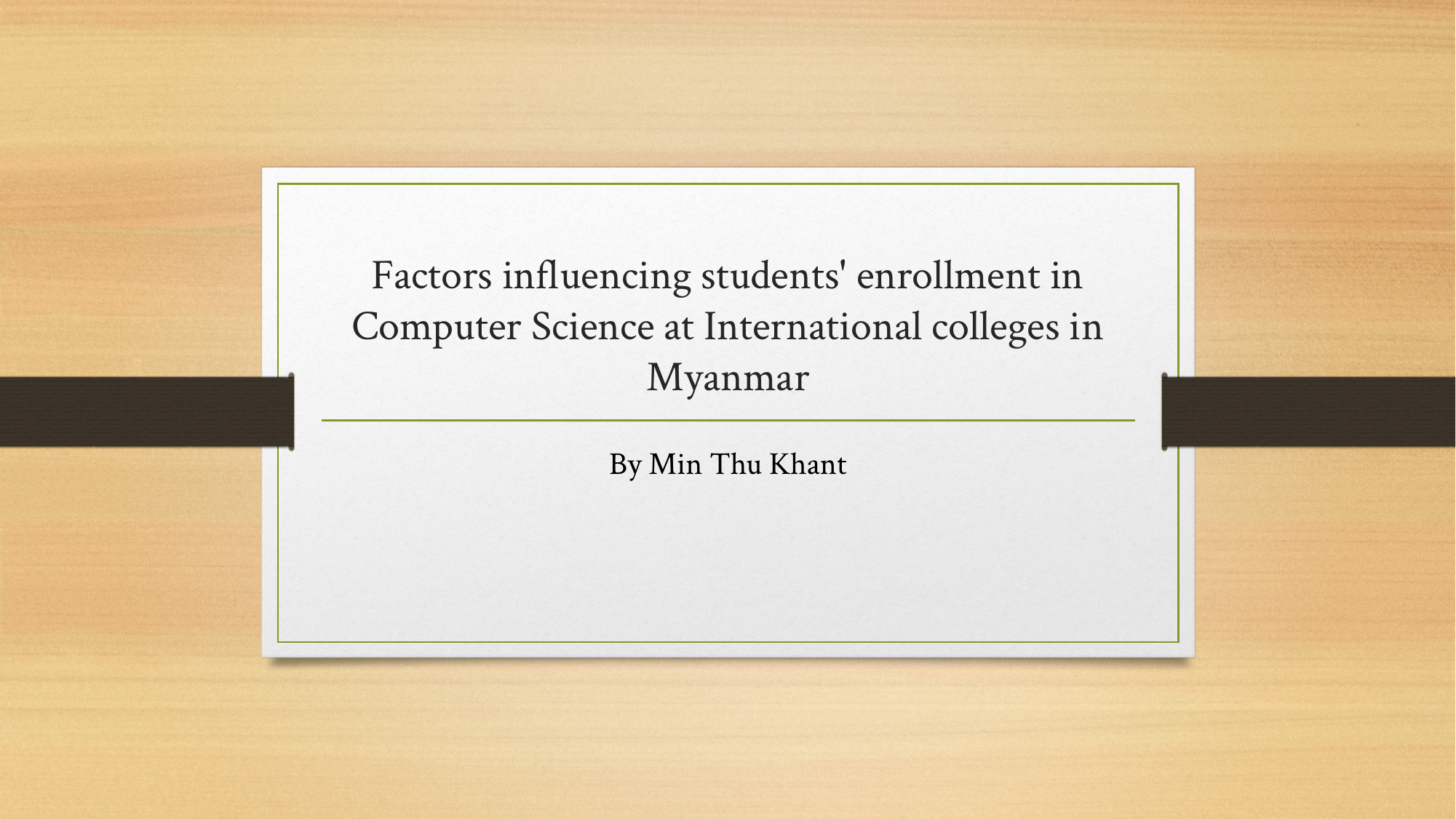

# Factors influencing students' enrollment in Computer Science at International colleges in Myanmar
By Min Thu Khant